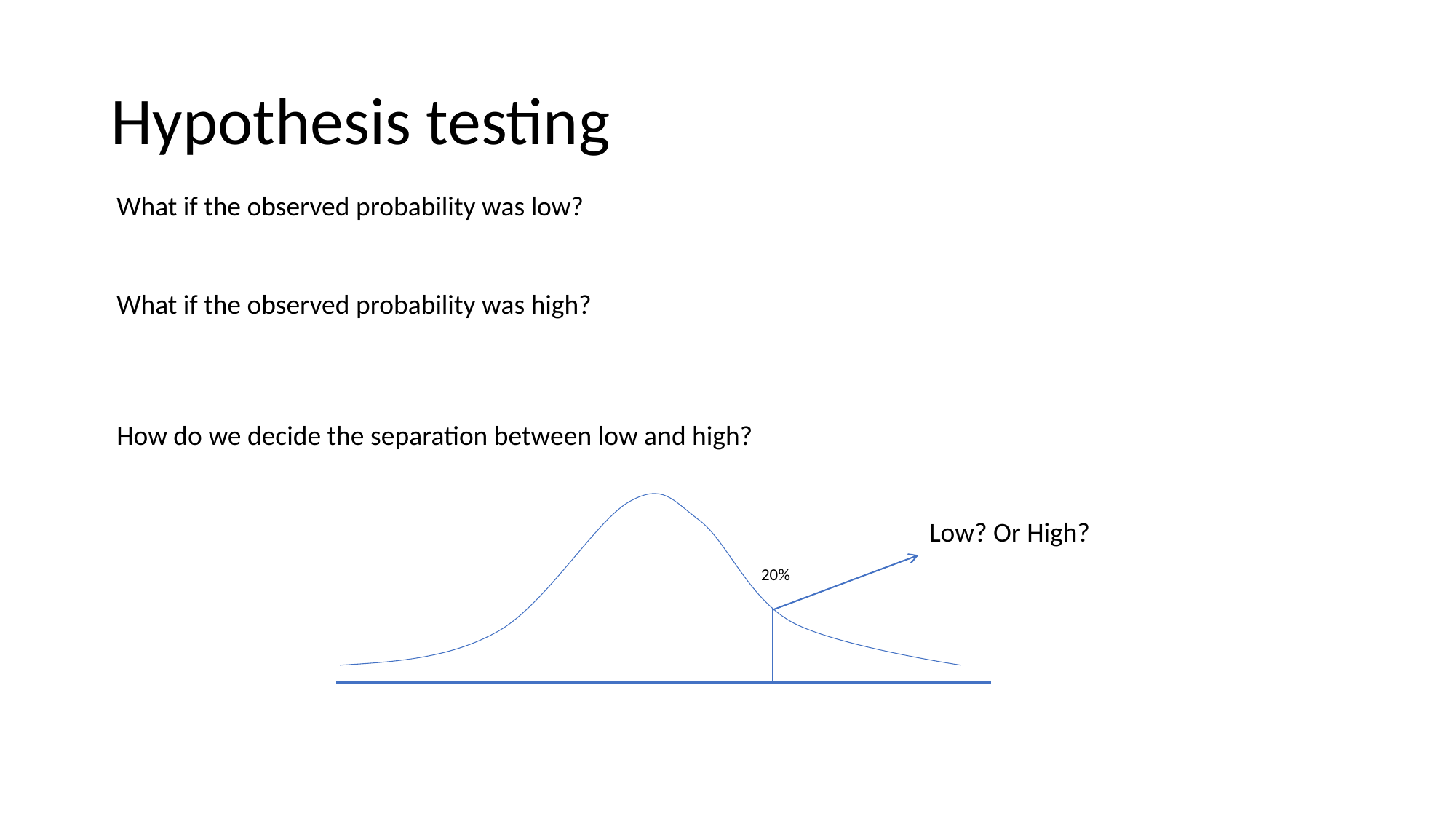

# Hypothesis testing
What if the observed probability was low?

What if the observed probability was high?

How do we decide the separation between low and high?

Low? Or High?
20%